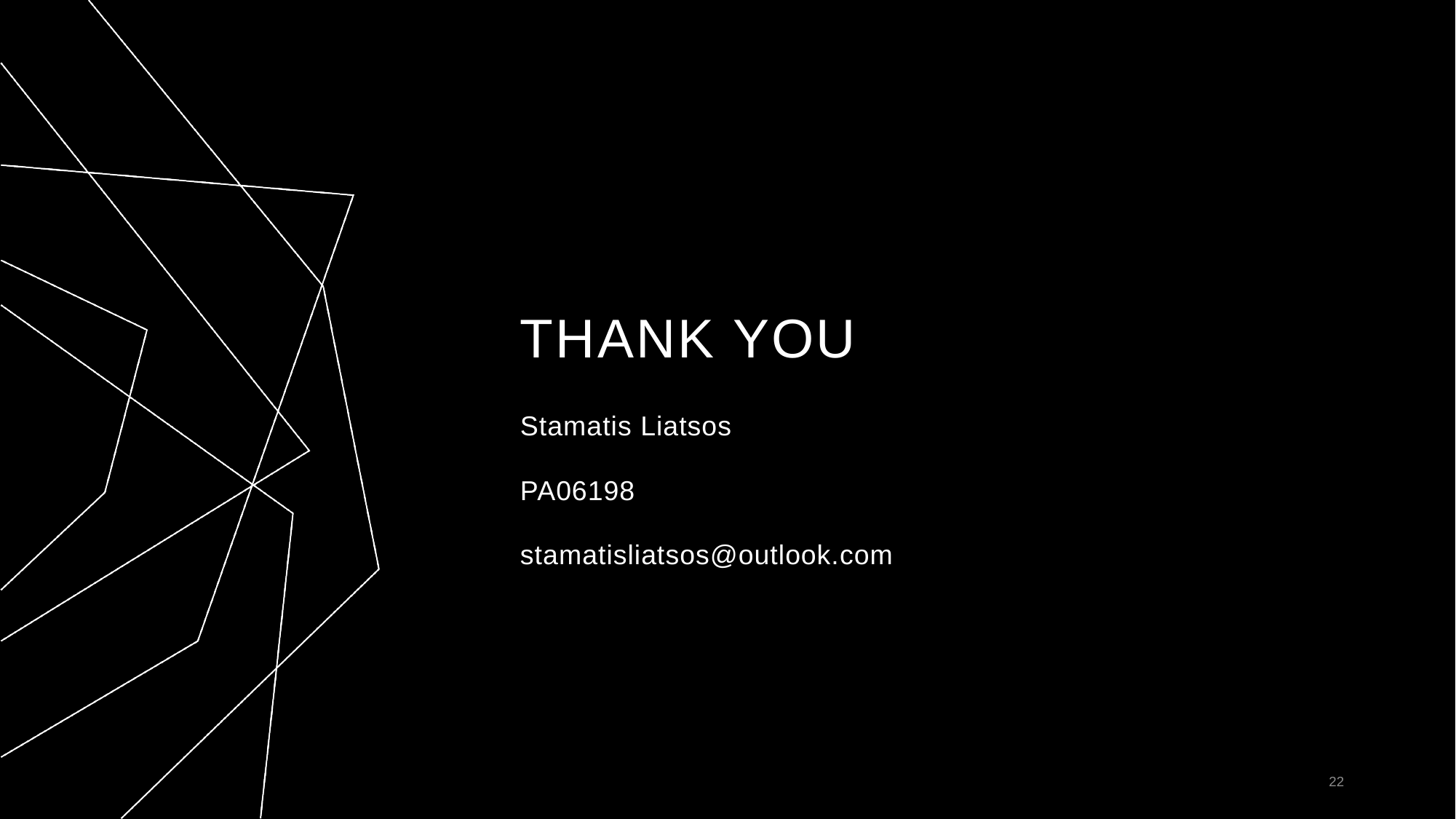

# THANK YOU
Stamatis Liatsos
PA06198
stamatisliatsos@outlook.com
22